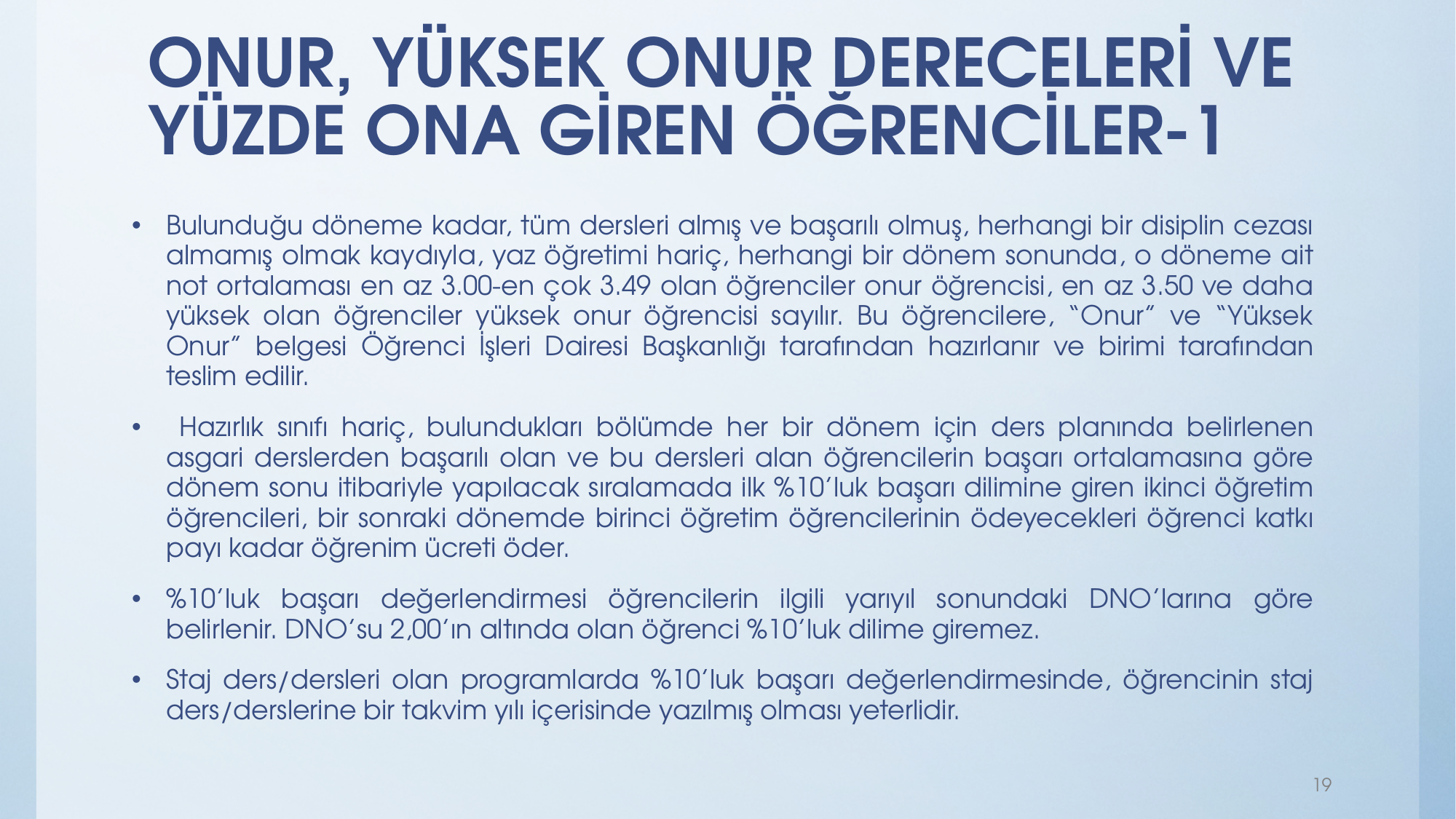

# ONUR, YÜKSEK ONUR DERECELERİ VE YÜZDE ONA GİREN ÖĞRENCİLER-1
Bulunduğu döneme kadar, tüm dersleri almış ve başarılı olmuş, herhangi bir disiplin cezası almamış olmak kaydıyla, yaz öğretimi hariç, herhangi bir dönem sonunda, o döneme ait not ortalaması en az 3.00-en çok 3.49 olan öğrenciler onur öğrencisi, en az 3.50 ve daha yüksek olan öğrenciler yüksek onur öğrencisi sayılır. Bu öğrencilere, “Onur” ve “Yüksek Onur” belgesi Öğrenci İşleri Dairesi Başkanlığı tarafından hazırlanır ve birimi tarafından teslim edilir.
 Hazırlık sınıfı hariç, bulundukları bölümde her bir dönem için ders planında belirlenen asgari derslerden başarılı olan ve bu dersleri alan öğrencilerin başarı ortalamasına göre dönem sonu itibariyle yapılacak sıralamada ilk %10’luk başarı dilimine giren ikinci öğretim öğrencileri, bir sonraki dönemde birinci öğretim öğrencilerinin ödeyecekleri öğrenci katkı payı kadar öğrenim ücreti öder.
%10’luk başarı değerlendirmesi öğrencilerin ilgili yarıyıl sonundaki DNO’larına göre belirlenir. DNO’su 2,00’ın altında olan öğrenci %10’luk dilime giremez.
Staj ders/dersleri olan programlarda %10’luk başarı değerlendirmesinde, öğrencinin staj ders/derslerine bir takvim yılı içerisinde yazılmış olması yeterlidir.
19